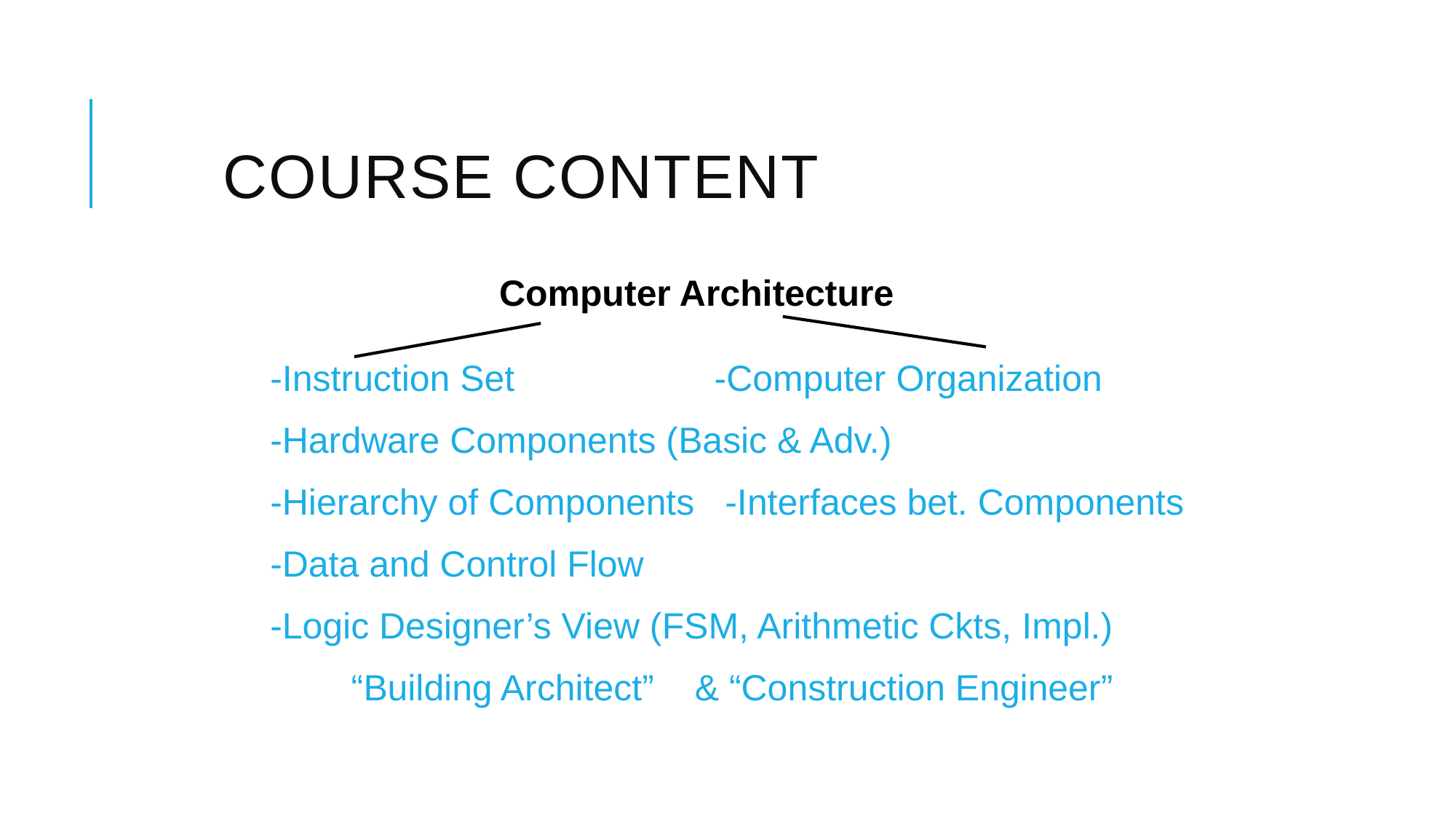

# Course Content
Computer Architecture

-Instruction Set 	-Computer Organization
-Hardware Components (Basic & Adv.)
-Hierarchy of Components   -Interfaces bet. Components
-Data and Control Flow
-Logic Designer’s View (FSM, Arithmetic Ckts, Impl.)
­        “Building Architect”    & “Construction Engineer”